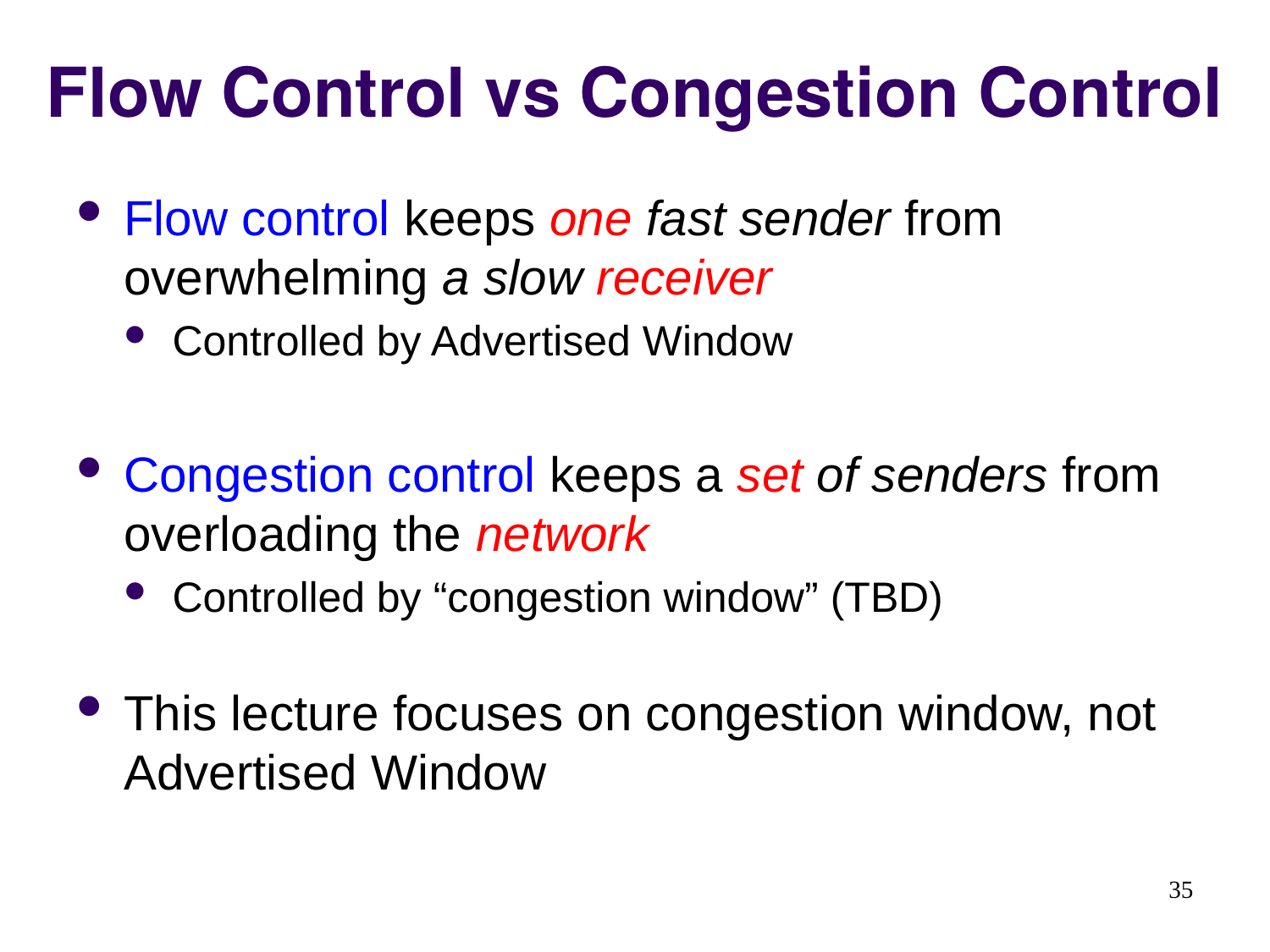

# Flow Control vs Congestion Control
Flow control keeps one fast sender from overwhelming a slow receiver
Controlled by Advertised Window

Congestion control keeps a set of senders from overloading the network
Controlled by “congestion window” (TBD)
This lecture focuses on congestion window, not Advertised Window
35